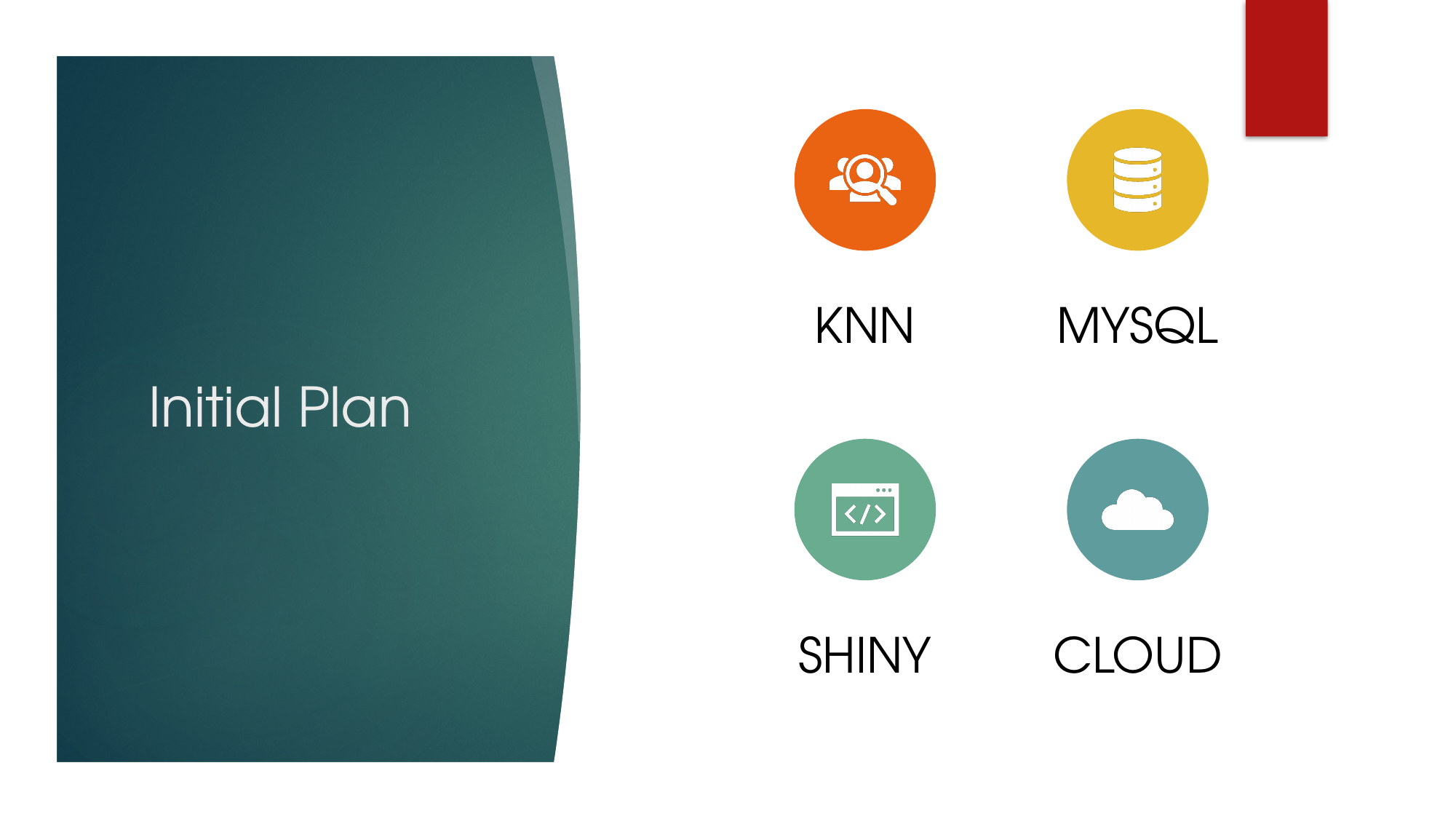

Knn
MySQL
Shiny
Cloud
# Initial Plan